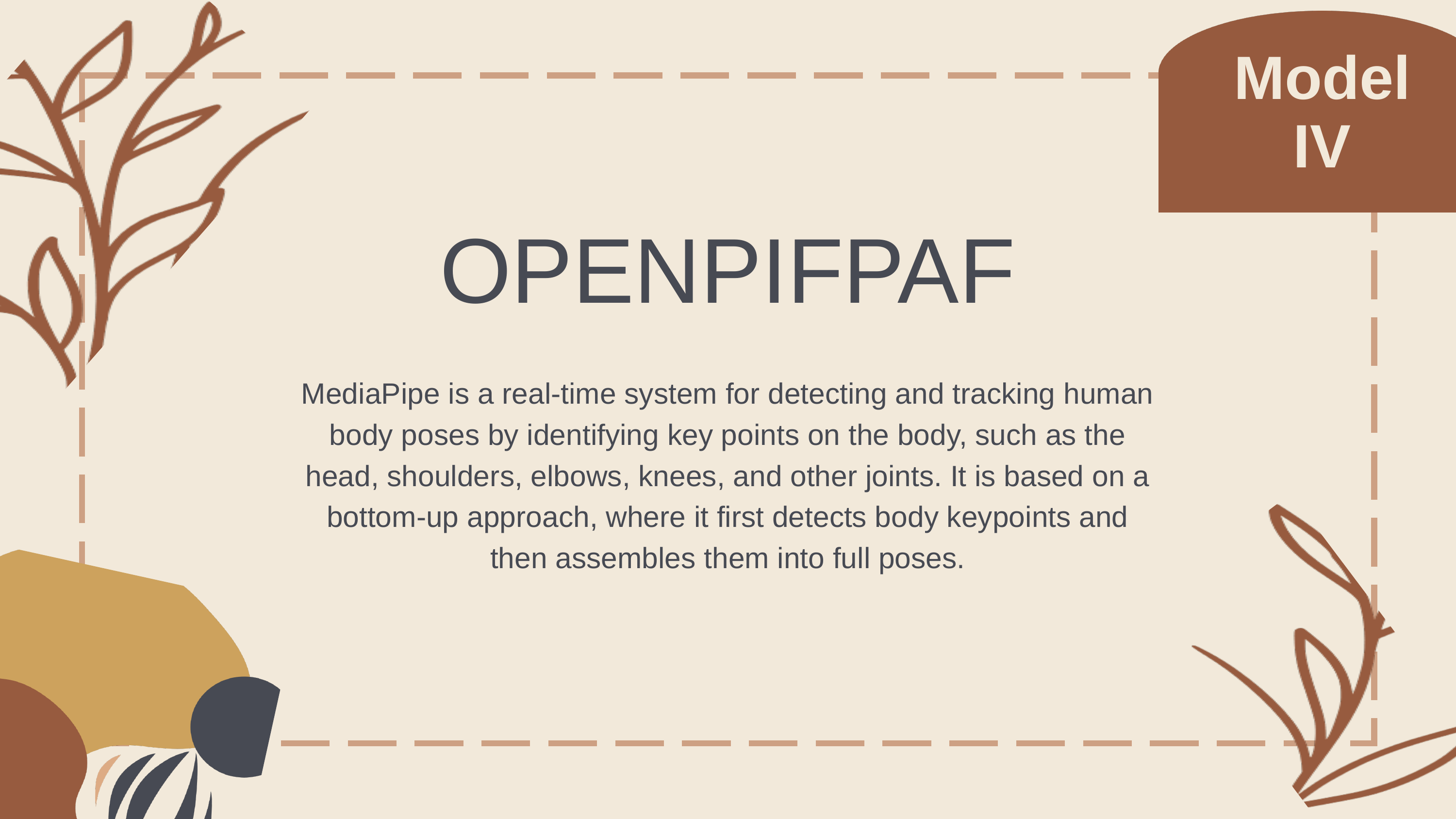

Model
IV

OPENPIFPAF
MediaPipe is a real-time system for detecting and tracking human body poses by identifying key points on the body, such as the head, shoulders, elbows, knees, and other joints. It is based on a bottom-up approach, where it first detects body keypoints and then assembles them into full poses.